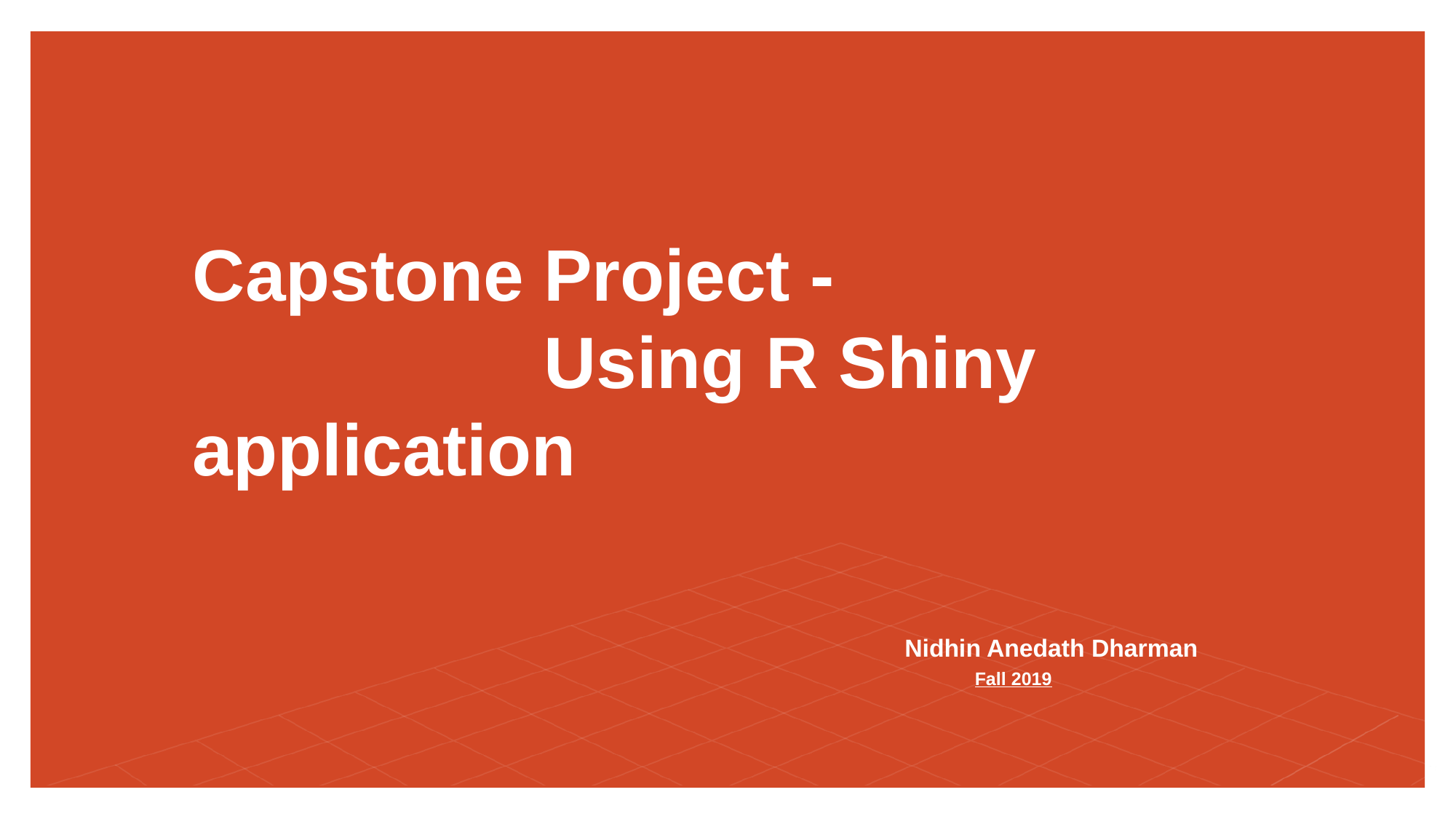

# Capstone Project - Using R Shiny application
Nidhin Anedath Dharman
Fall 2019